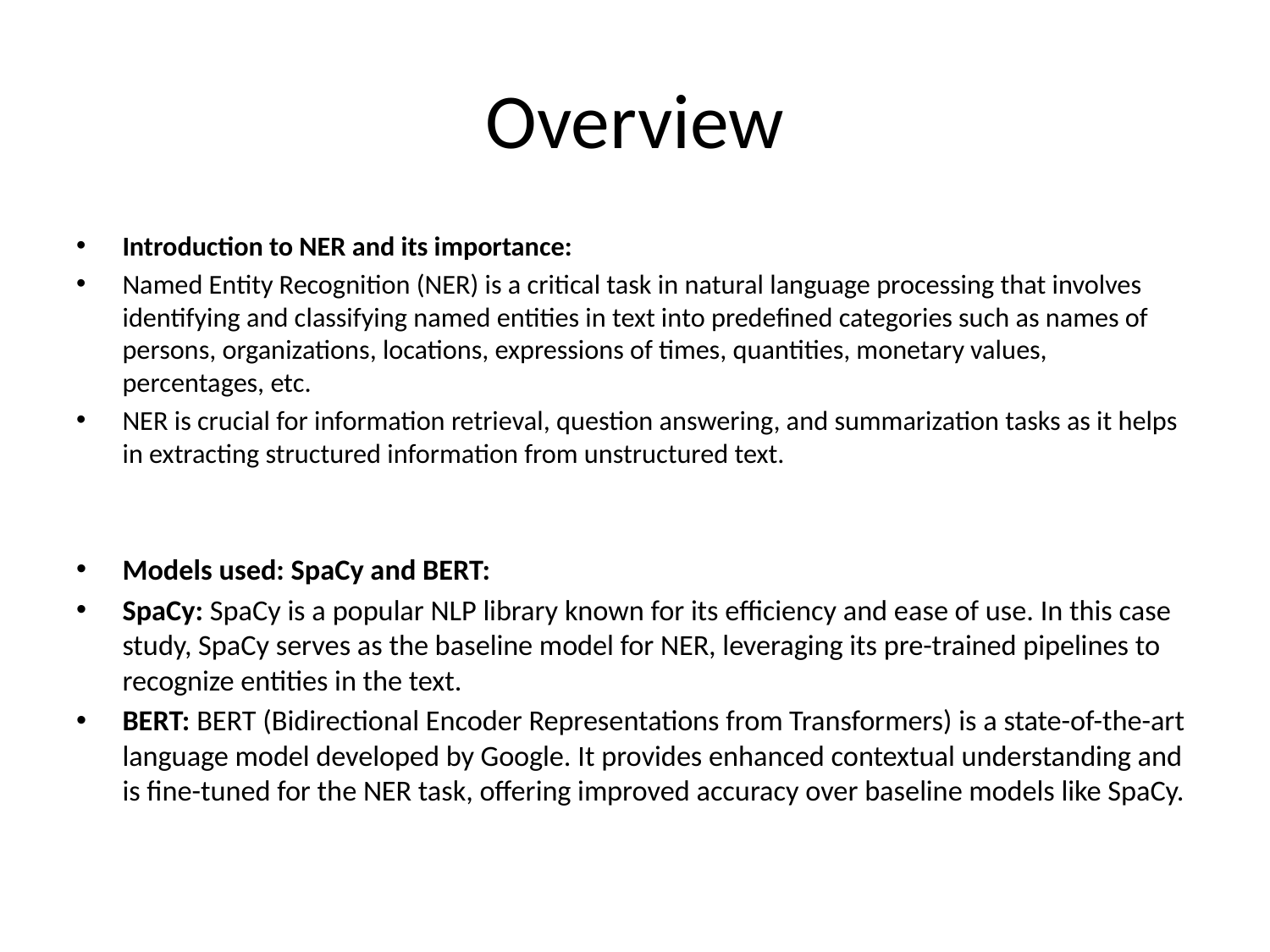

# Overview
Introduction to NER and its importance:
Named Entity Recognition (NER) is a critical task in natural language processing that involves identifying and classifying named entities in text into predefined categories such as names of persons, organizations, locations, expressions of times, quantities, monetary values, percentages, etc.
NER is crucial for information retrieval, question answering, and summarization tasks as it helps in extracting structured information from unstructured text.

Models used: SpaCy and BERT:
SpaCy: SpaCy is a popular NLP library known for its efficiency and ease of use. In this case study, SpaCy serves as the baseline model for NER, leveraging its pre-trained pipelines to recognize entities in the text.
BERT: BERT (Bidirectional Encoder Representations from Transformers) is a state-of-the-art language model developed by Google. It provides enhanced contextual understanding and is fine-tuned for the NER task, offering improved accuracy over baseline models like SpaCy.